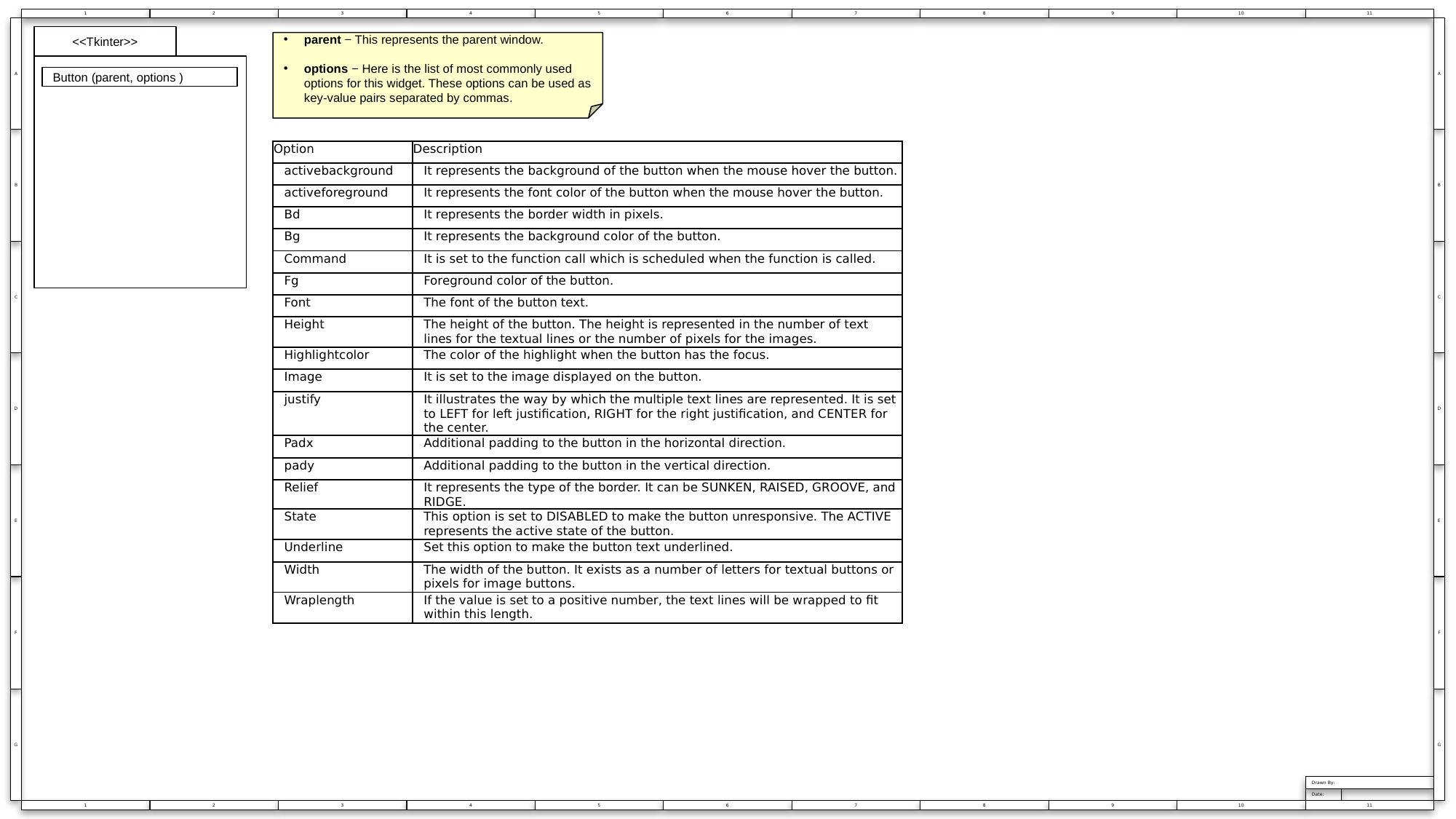

<<Tkinter>>
parent − This represents the parent window.

options − Here is the list of most commonly used options for this widget. These options can be used as key-value pairs separated by commas.

Button (parent, options )
| Option | Description |
| --- | --- |
| activebackground | It represents the background of the button when the mouse hover the button. |
| activeforeground | It represents the font color of the button when the mouse hover the button. |
| Bd | It represents the border width in pixels. |
| Bg | It represents the background color of the button. |
| Command | It is set to the function call which is scheduled when the function is called. |
| Fg | Foreground color of the button. |
| Font | The font of the button text. |
| Height | The height of the button. The height is represented in the number of text lines for the textual lines or the number of pixels for the images. |
| Highlightcolor | The color of the highlight when the button has the focus. |
| Image | It is set to the image displayed on the button. |
| justify | It illustrates the way by which the multiple text lines are represented. It is set to LEFT for left justification, RIGHT for the right justification, and CENTER for the center. |
| Padx | Additional padding to the button in the horizontal direction. |
| pady | Additional padding to the button in the vertical direction. |
| Relief | It represents the type of the border. It can be SUNKEN, RAISED, GROOVE, and RIDGE. |
| State | This option is set to DISABLED to make the button unresponsive. The ACTIVE represents the active state of the button. |
| Underline | Set this option to make the button text underlined. |
| Width | The width of the button. It exists as a number of letters for textual buttons or pixels for image buttons. |
| Wraplength | If the value is set to a positive number, the text lines will be wrapped to fit within this length. |